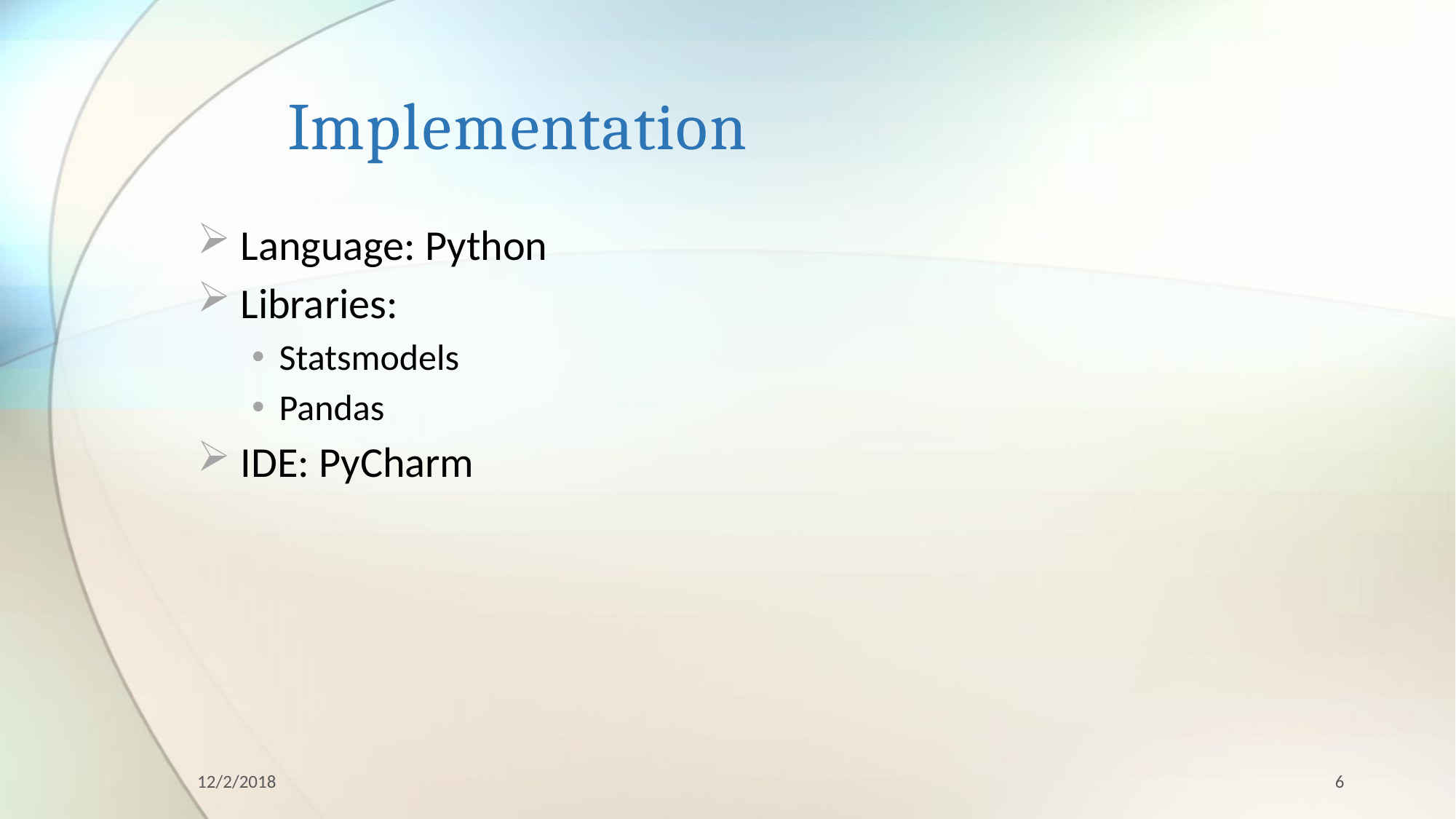

# Implementation
 Language: Python
 Libraries:
Statsmodels
Pandas
 IDE: PyCharm
12/2/2018
6